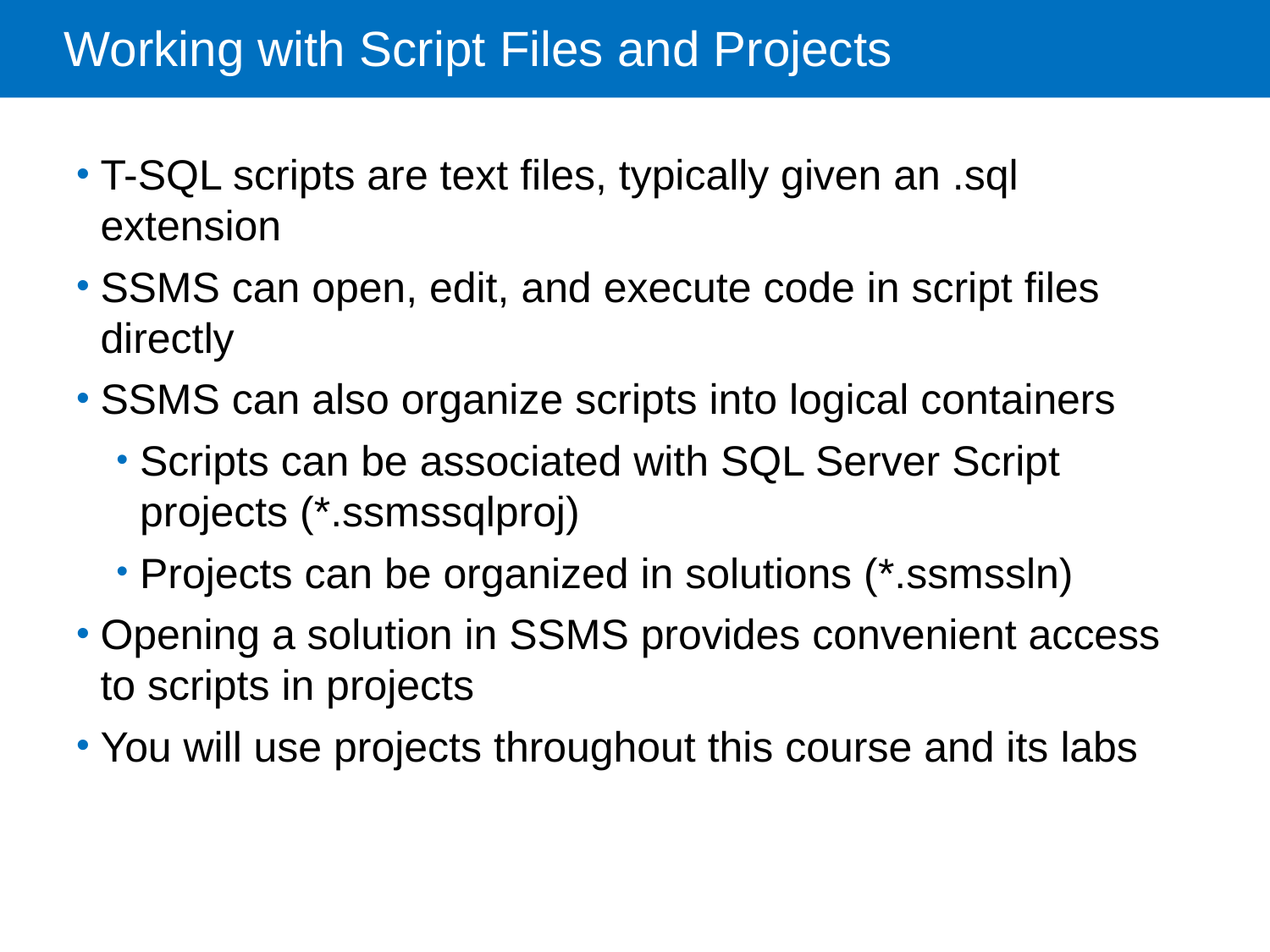

# Working with Script Files and Projects
T-SQL scripts are text files, typically given an .sql extension
SSMS can open, edit, and execute code in script files directly
SSMS can also organize scripts into logical containers
Scripts can be associated with SQL Server Script projects (*.ssmssqlproj)
Projects can be organized in solutions (*.ssmssln)
Opening a solution in SSMS provides convenient access to scripts in projects
You will use projects throughout this course and its labs